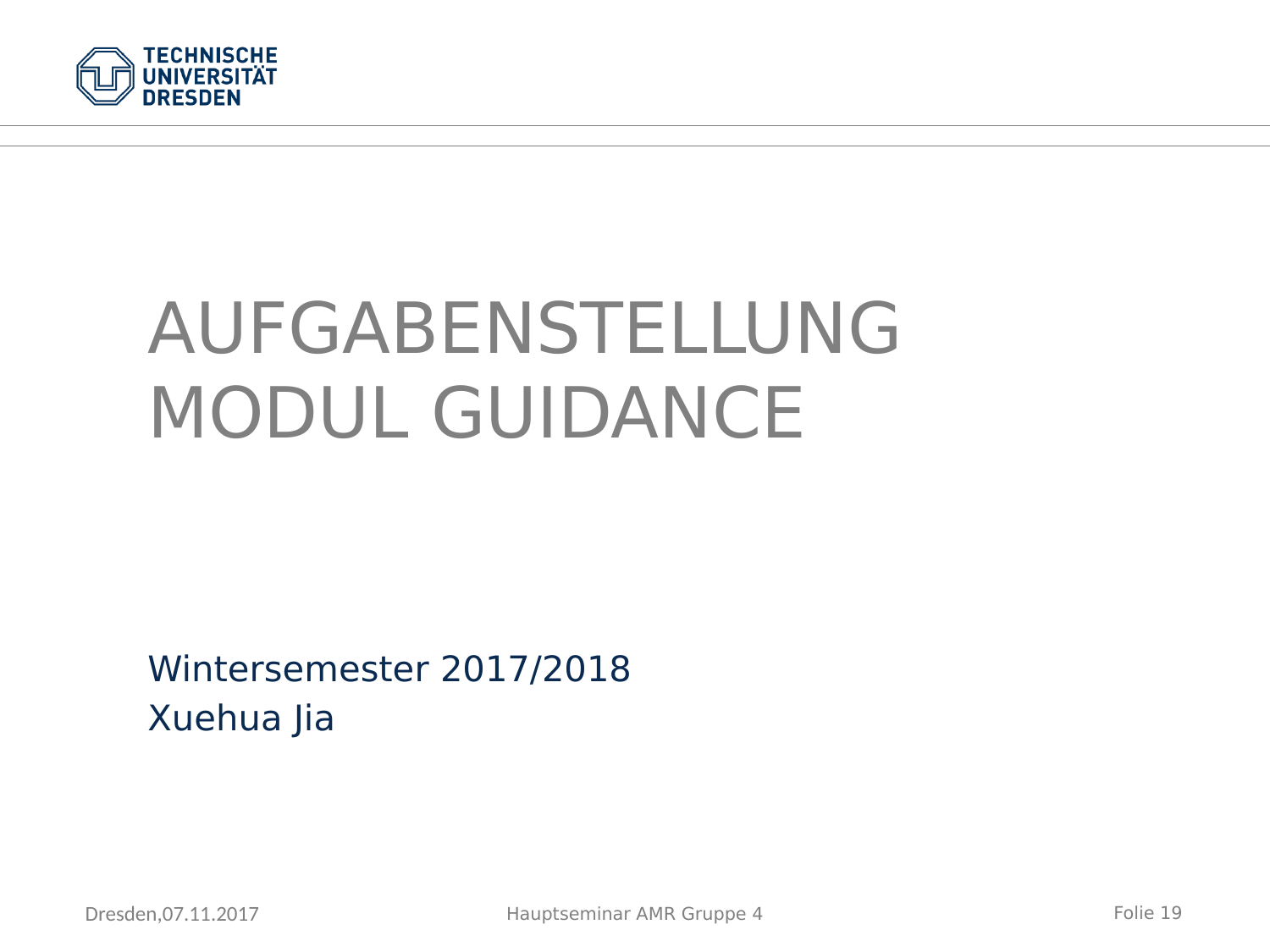

# Aufgabenstellung Modul Guidance
Wintersemester 2017/2018
Xuehua Jia